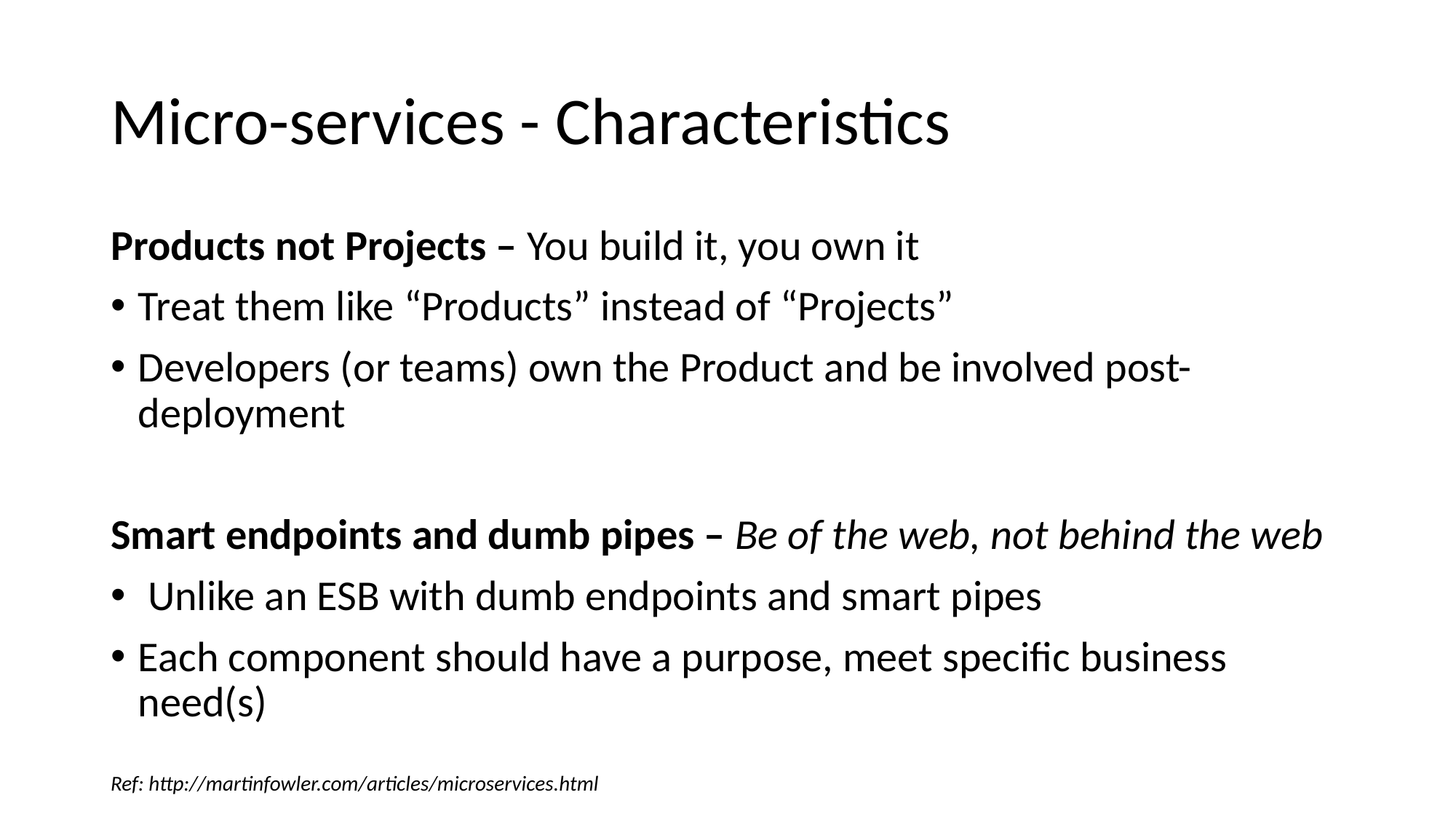

# Micro-services - Characteristics
Products not Projects – You build it, you own it
Treat them like “Products” instead of “Projects”
Developers (or teams) own the Product and be involved post-deployment

Smart endpoints and dumb pipes – Be of the web, not behind the web
 Unlike an ESB with dumb endpoints and smart pipes
Each component should have a purpose, meet specific business need(s)

Ref: http://martinfowler.com/articles/microservices.html